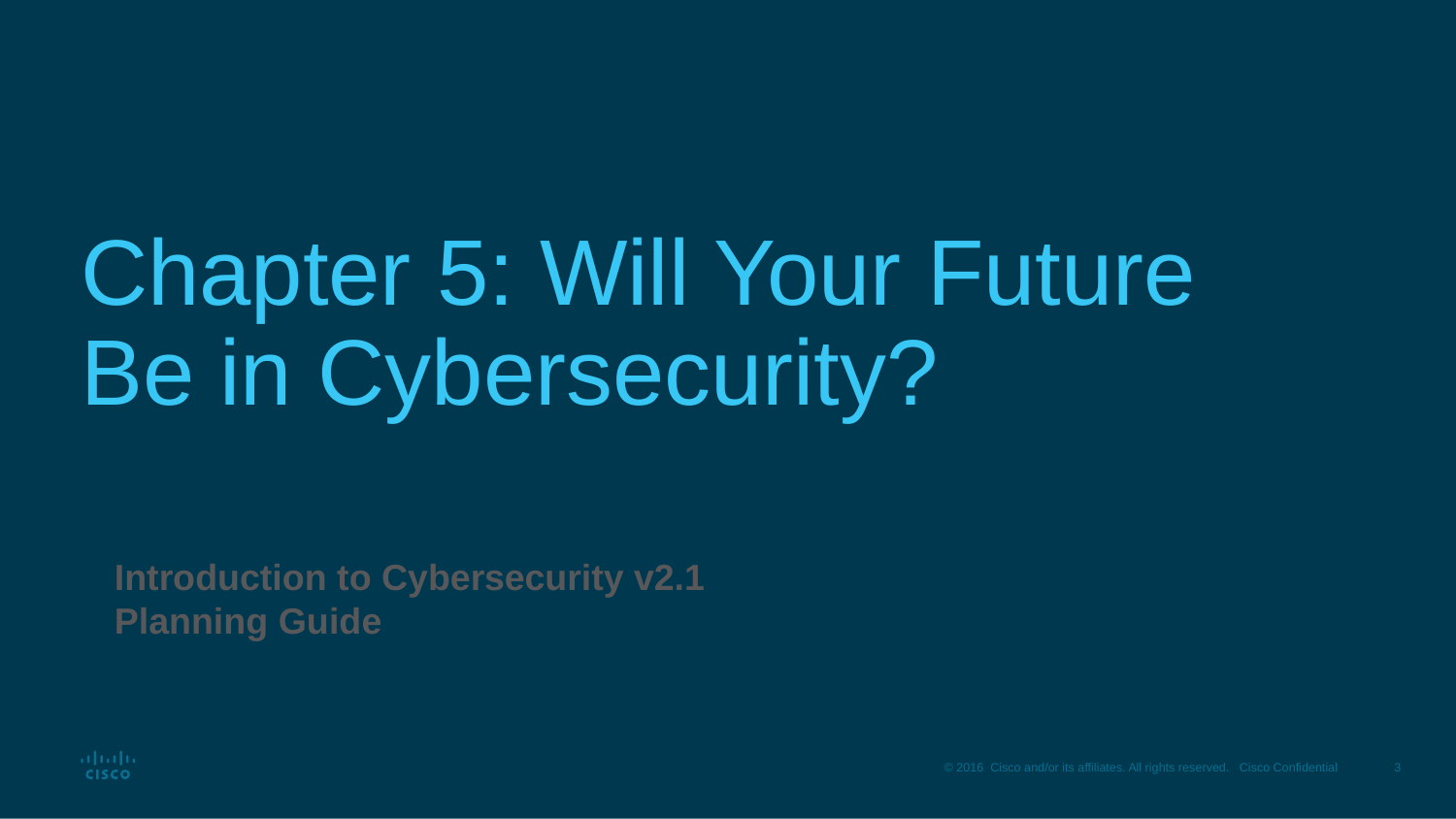

# Chapter 5: Will Your Future Be in Cybersecurity?
Introduction to Cybersecurity v2.1 Planning Guide